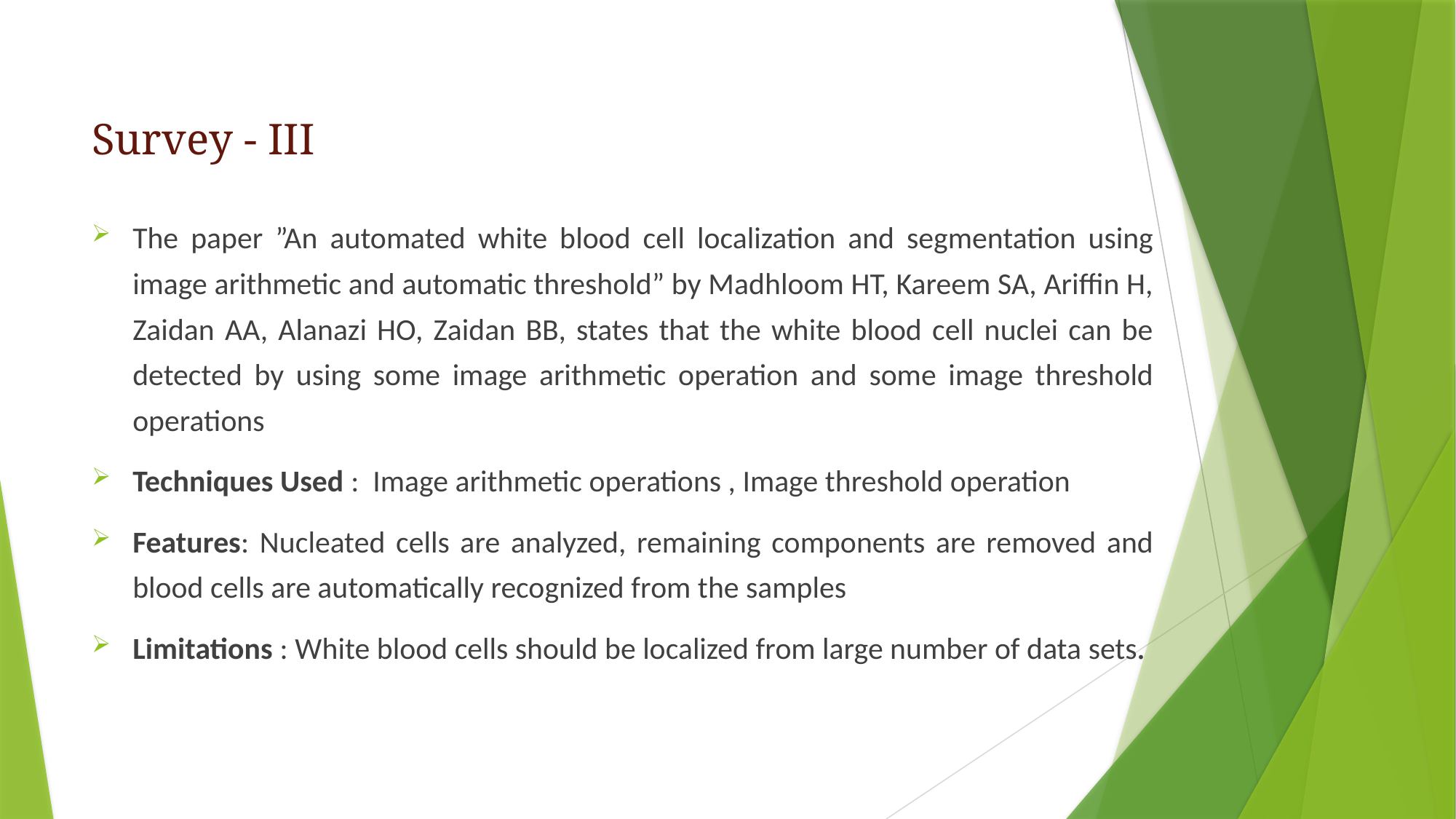

# Survey - III
The paper ”An automated white blood cell localization and segmentation using image arithmetic and automatic threshold” by Madhloom HT, Kareem SA, Ariffin H, Zaidan AA, Alanazi HO, Zaidan BB, states that the white blood cell nuclei can be detected by using some image arithmetic operation and some image threshold operations
Techniques Used :  Image arithmetic operations , Image threshold operation
Features: Nucleated cells are analyzed, remaining components are removed and blood cells are automatically recognized from the samples
Limitations : White blood cells should be localized from large number of data sets.